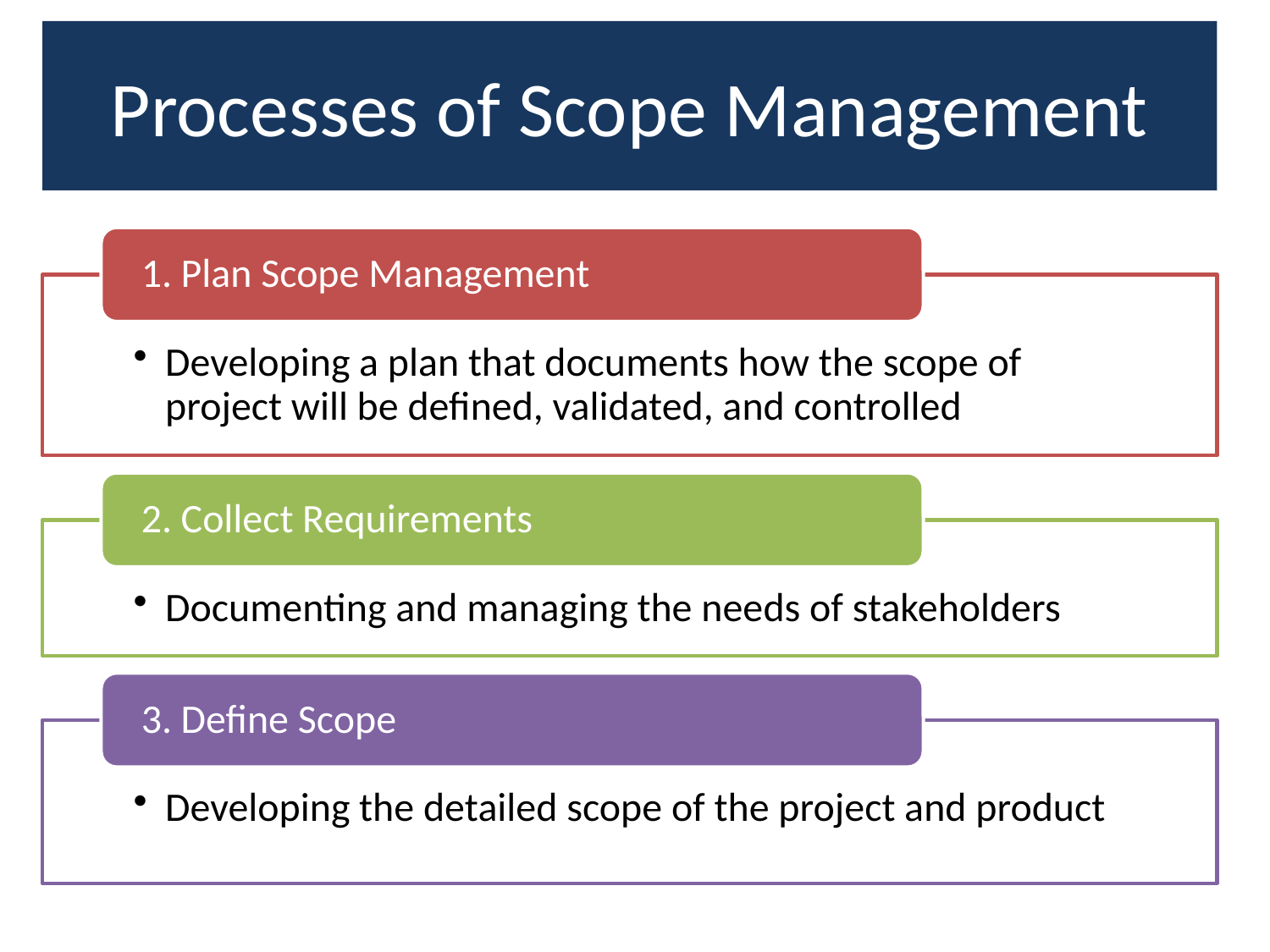

# Processes of Scope Management
Developing a plan that documents how the scope of project will be defined, validated, and controlled
1. Plan Scope Management
Documenting and managing the needs of stakeholders
2. Collect Requirements
Developing the detailed scope of the project and product
3. Define Scope